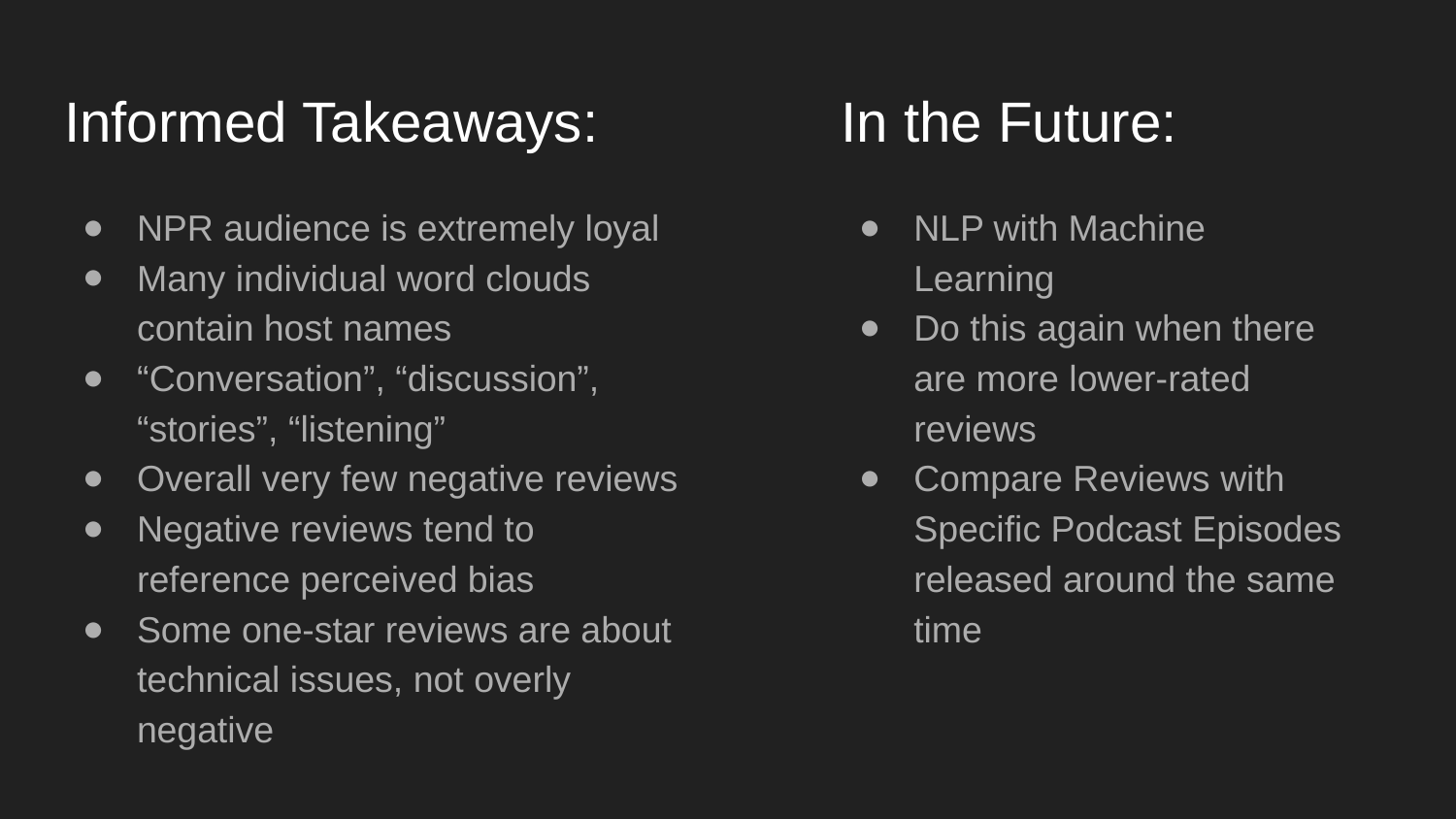

# Informed Takeaways:
In the Future:
NPR audience is extremely loyal
Many individual word clouds contain host names
“Conversation”, “discussion”, “stories”, “listening”
Overall very few negative reviews
Negative reviews tend to reference perceived bias
Some one-star reviews are about technical issues, not overly negative
NLP with Machine Learning
Do this again when there are more lower-rated reviews
Compare Reviews with Specific Podcast Episodes released around the same time